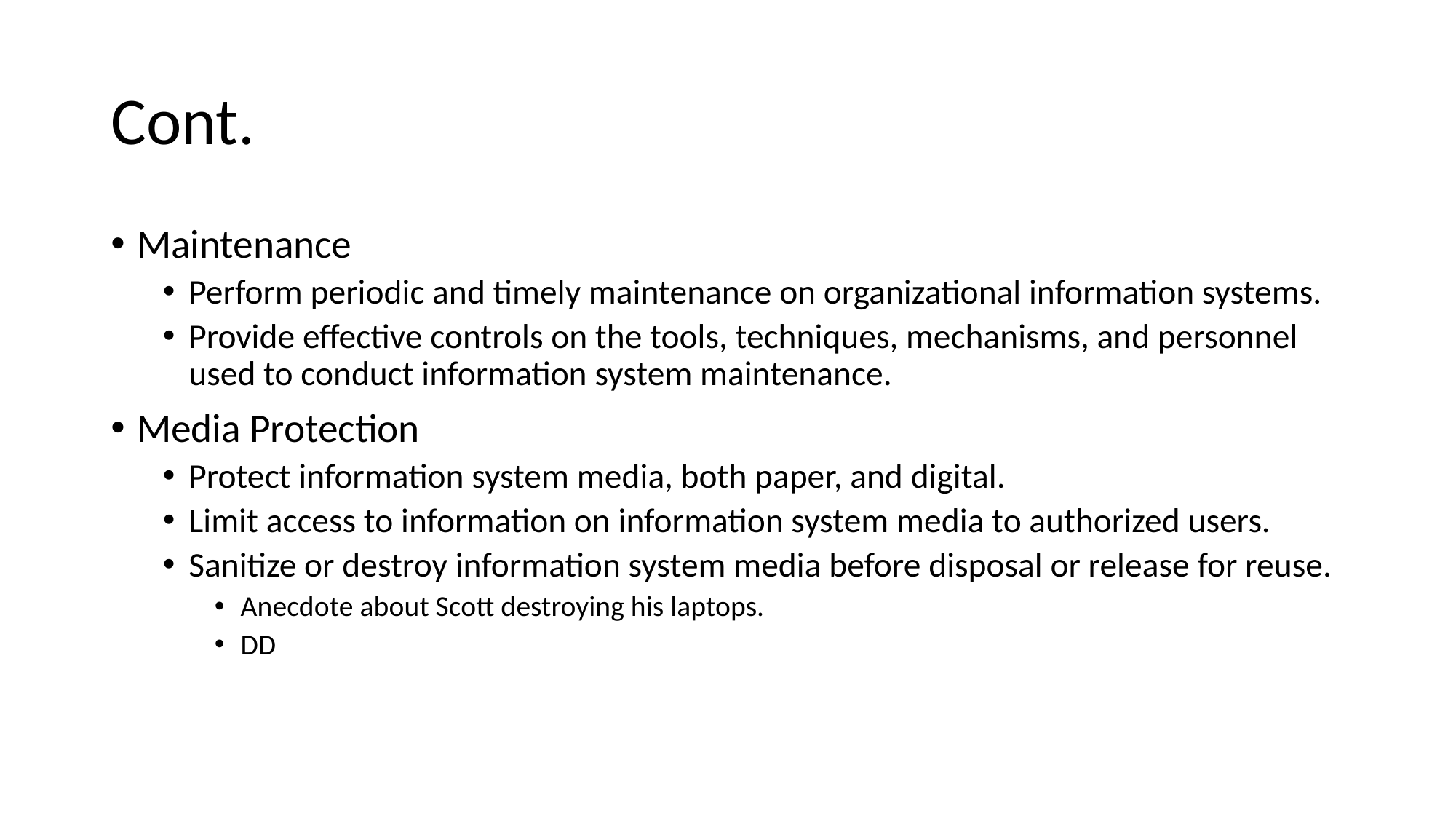

# Cont.
Maintenance
Perform periodic and timely maintenance on organizational information systems.
Provide effective controls on the tools, techniques, mechanisms, and personnel used to conduct information system maintenance.
Media Protection
Protect information system media, both paper, and digital.
Limit access to information on information system media to authorized users.
Sanitize or destroy information system media before disposal or release for reuse.
Anecdote about Scott destroying his laptops.
DD